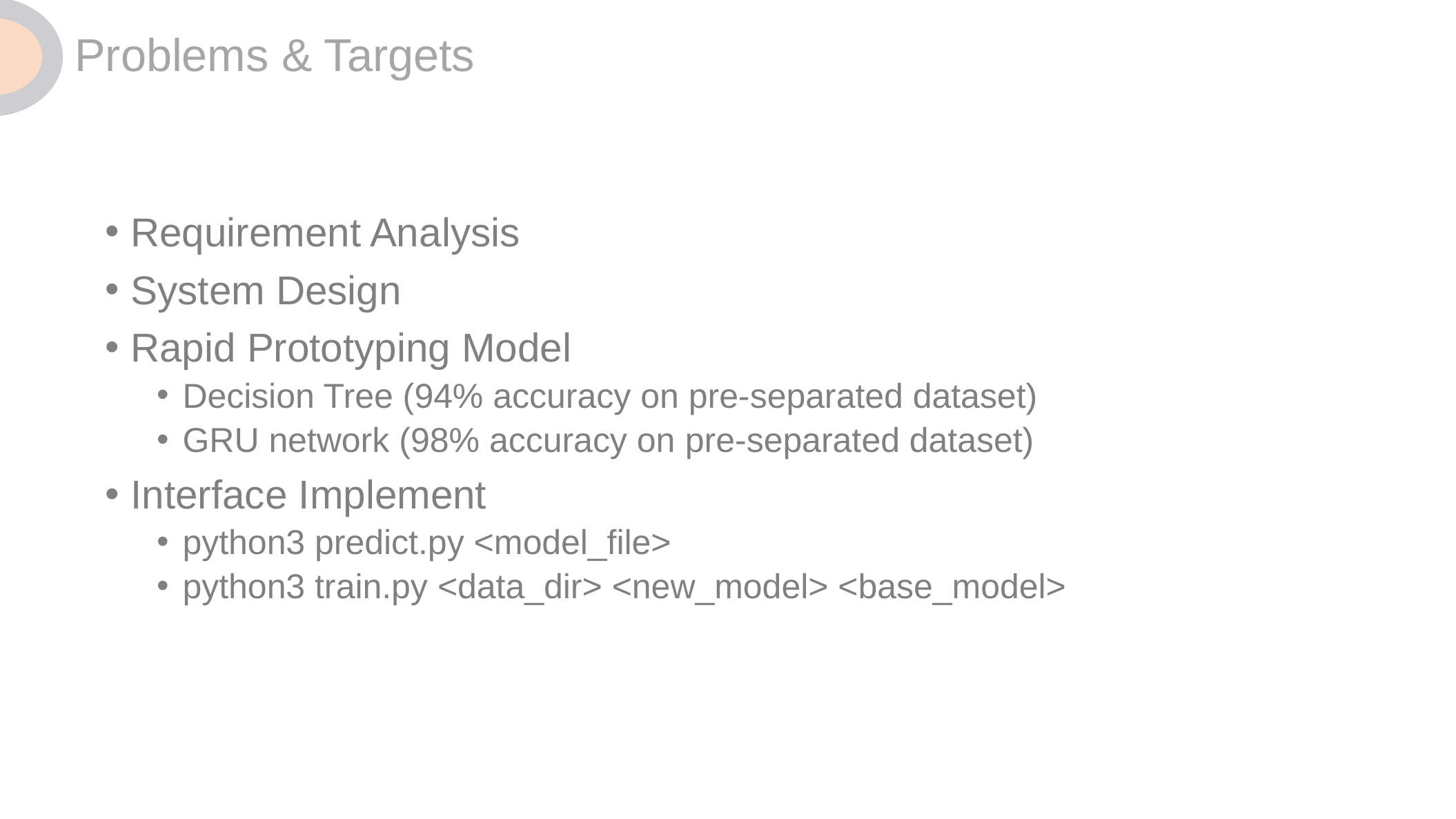

Problems & Targets

Requirement Analysis
System Design
Rapid Prototyping Model
Decision Tree (94% accuracy on pre-separated dataset)
GRU network (98% accuracy on pre-separated dataset)
Interface Implement
python3 predict.py <model_file>
python3 train.py <data_dir> <new_model> <base_model>